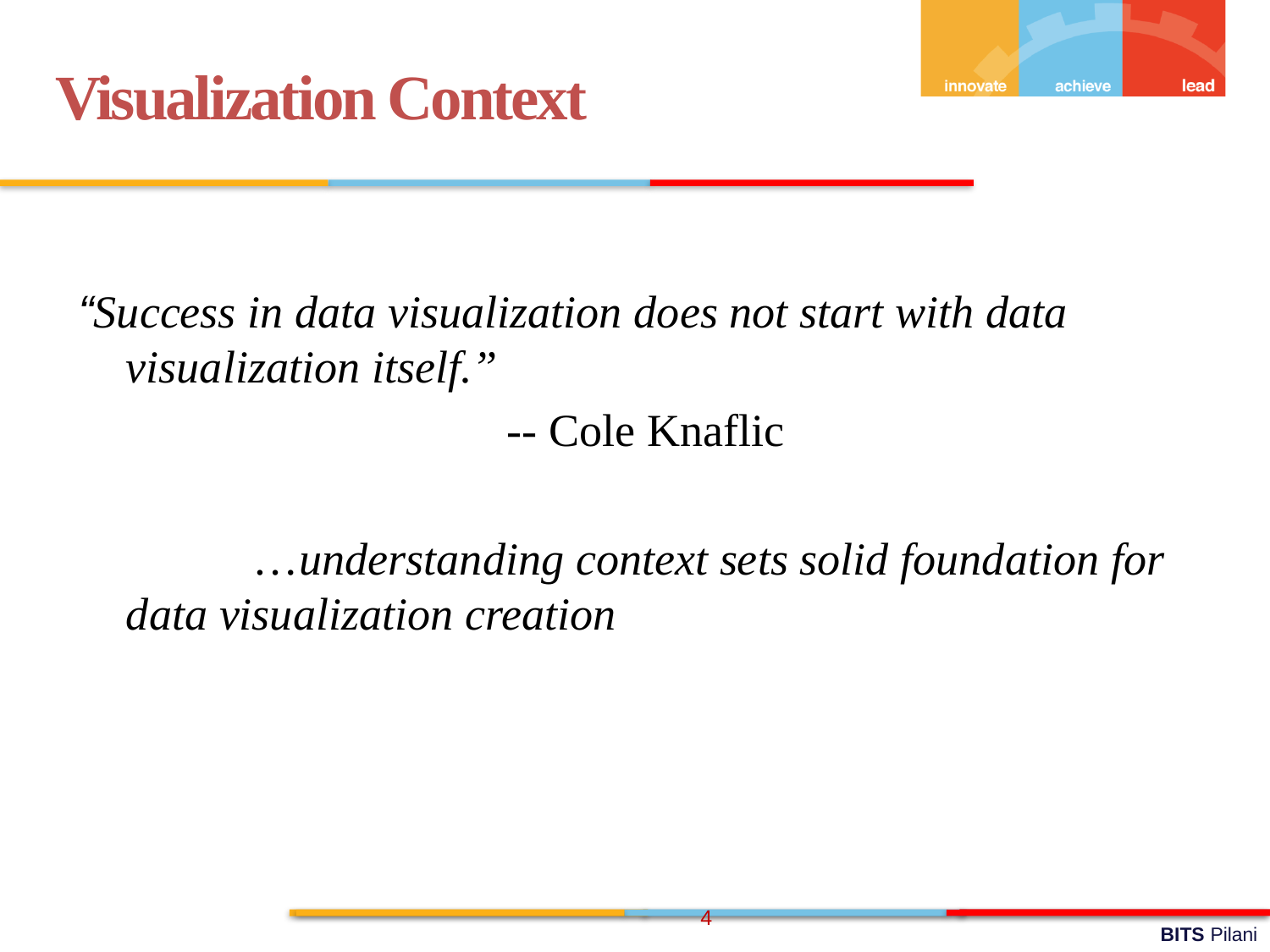

Visualization Context

“Success in data visualization does not start with data visualization itself.”
				-- Cole Knaflic

		…understanding context sets solid foundation for data visualization creation
4